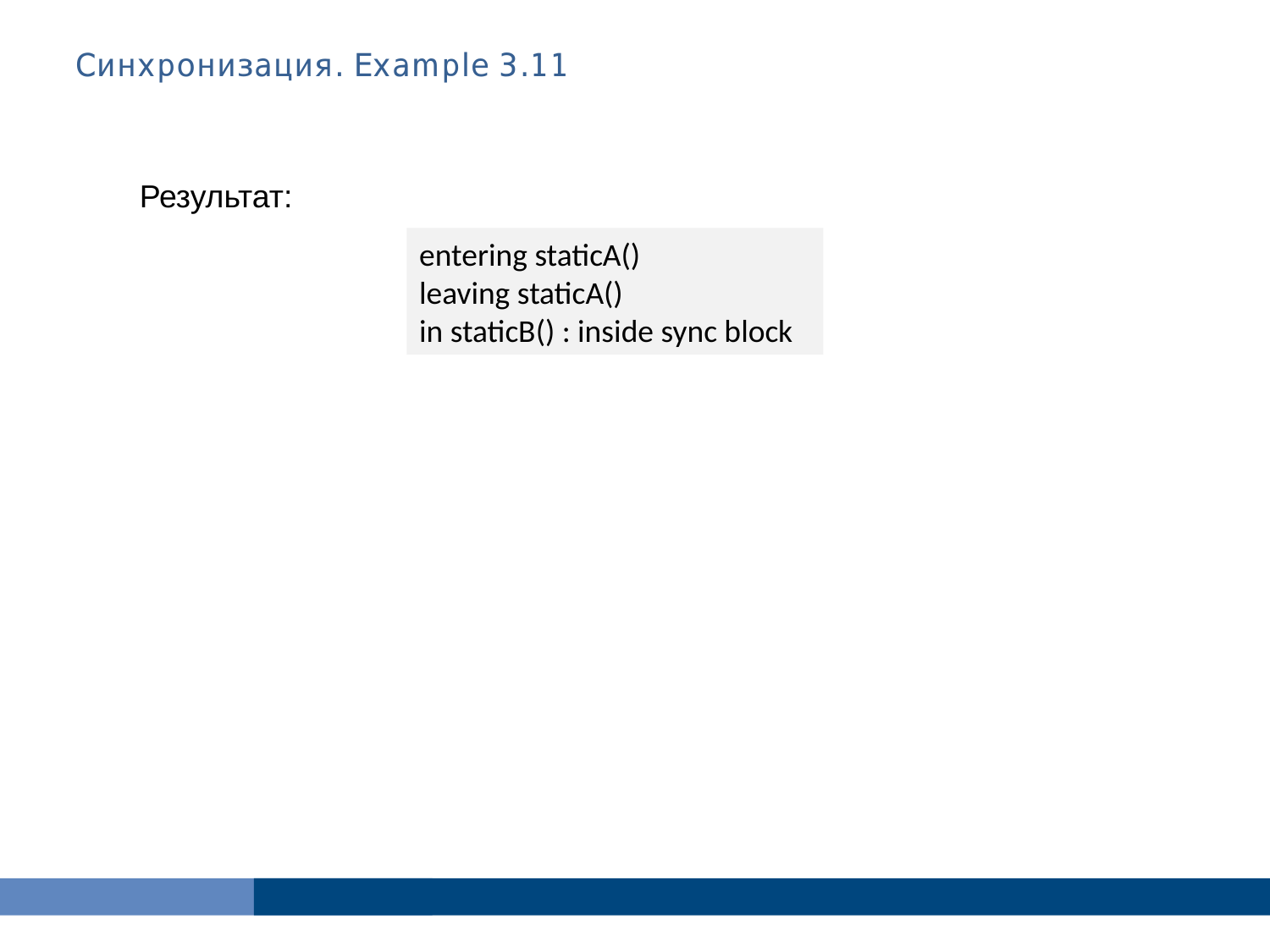

Синхронизация. Example 3.11
Результат:
entering staticA()
leaving staticA()
in staticB() : inside sync block